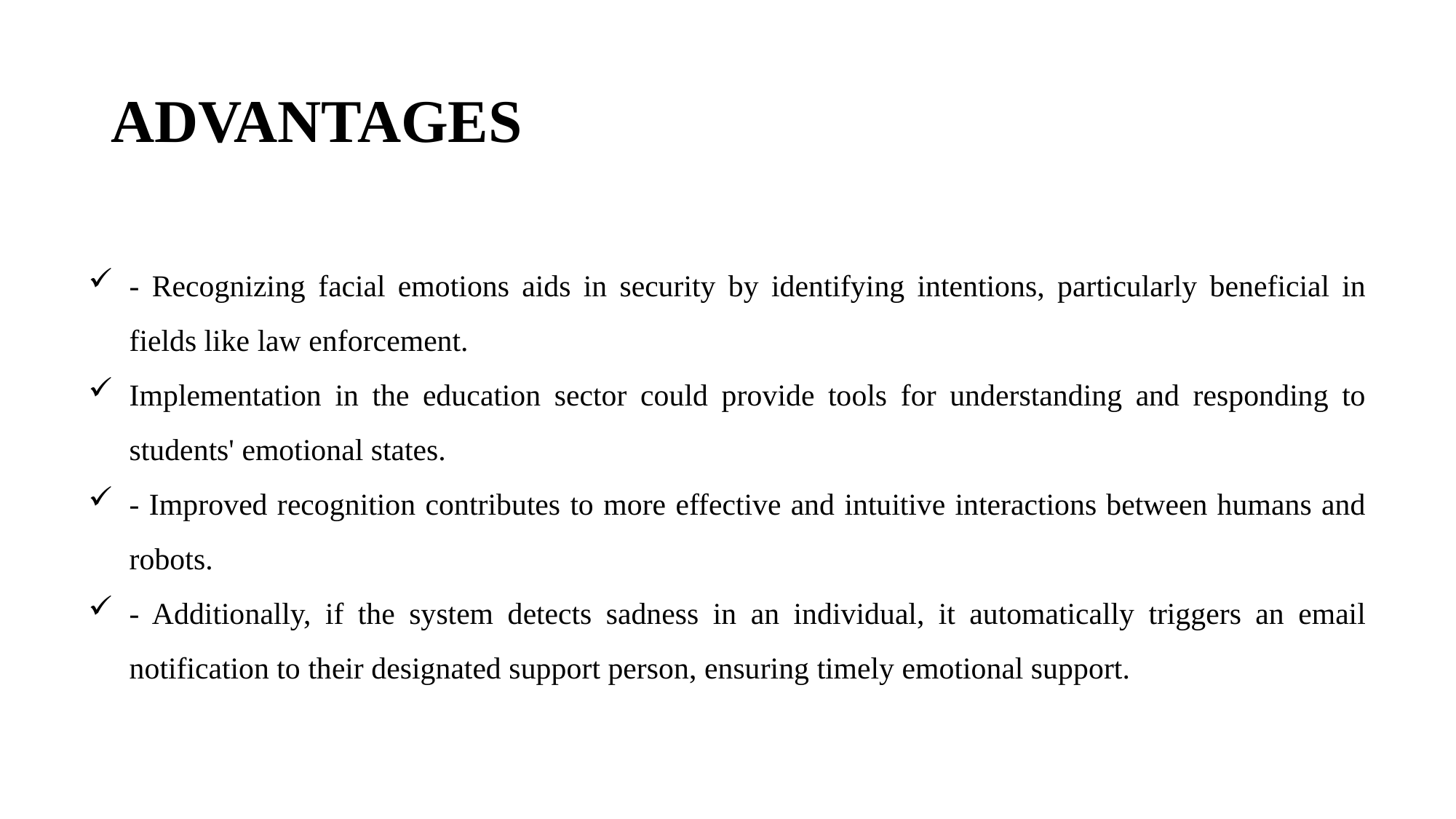

# ADVANTAGES
- Recognizing facial emotions aids in security by identifying intentions, particularly beneficial in fields like law enforcement.
Implementation in the education sector could provide tools for understanding and responding to students' emotional states.
- Improved recognition contributes to more effective and intuitive interactions between humans and robots.
- Additionally, if the system detects sadness in an individual, it automatically triggers an email notification to their designated support person, ensuring timely emotional support.